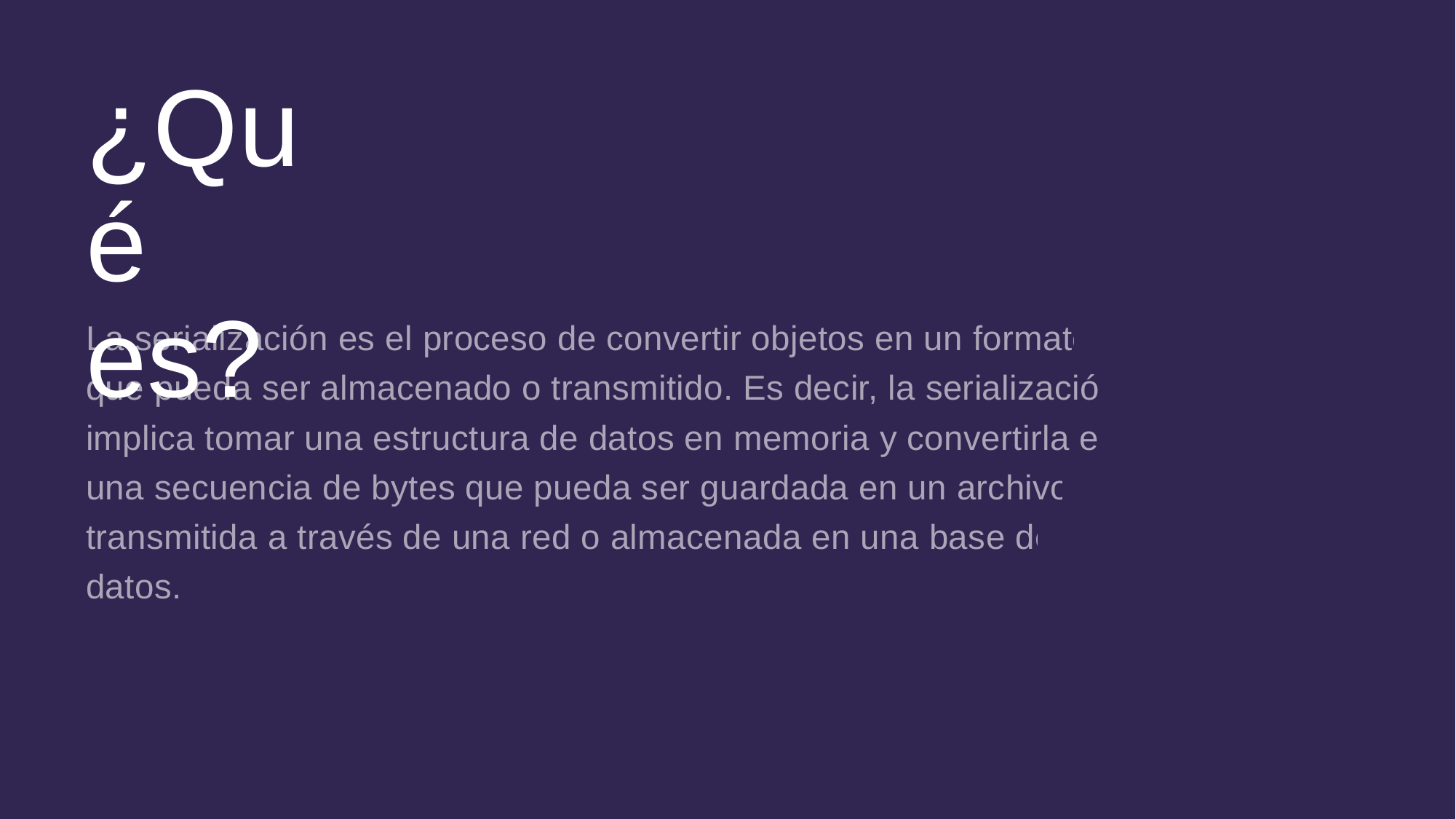

# ¿Qué es?
La serialización es el proceso de convertir objetos en un formato que pueda ser almacenado o transmitido. Es decir, la serialización implica tomar una estructura de datos en memoria y convertirla en una secuencia de bytes que pueda ser guardada en un archivo, transmitida a través de una red o almacenada en una base de datos.